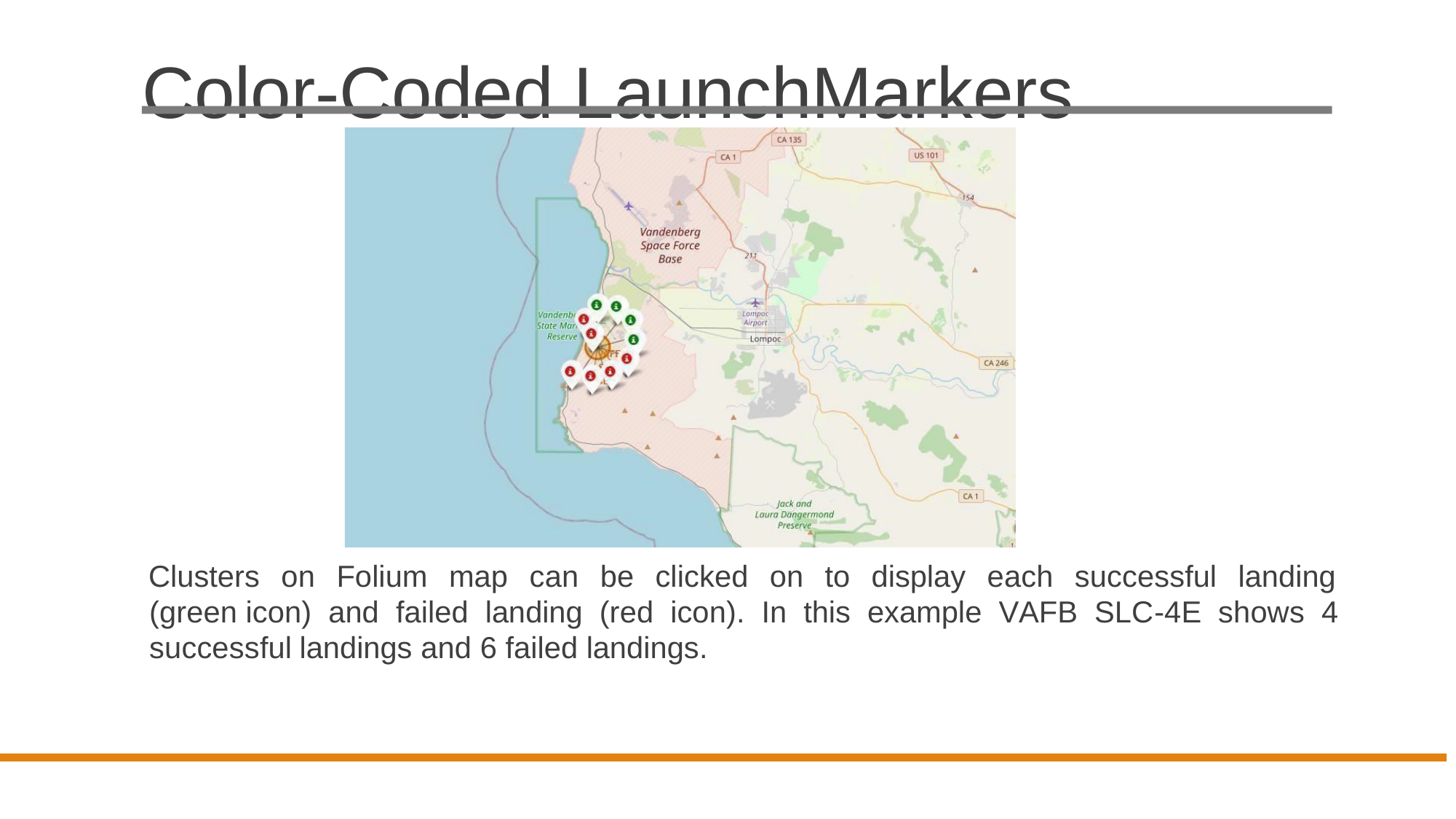

# Color-Coded LaunchMarkers

Clusters  on  Folium  map  can  be  clicked  on  to  display  each  successful  landing  (green icon)  and  failed  landing  (red  icon).  In  this  example  VAFB  SLC-4E  shows  4  successful landings and 6 failed landings.